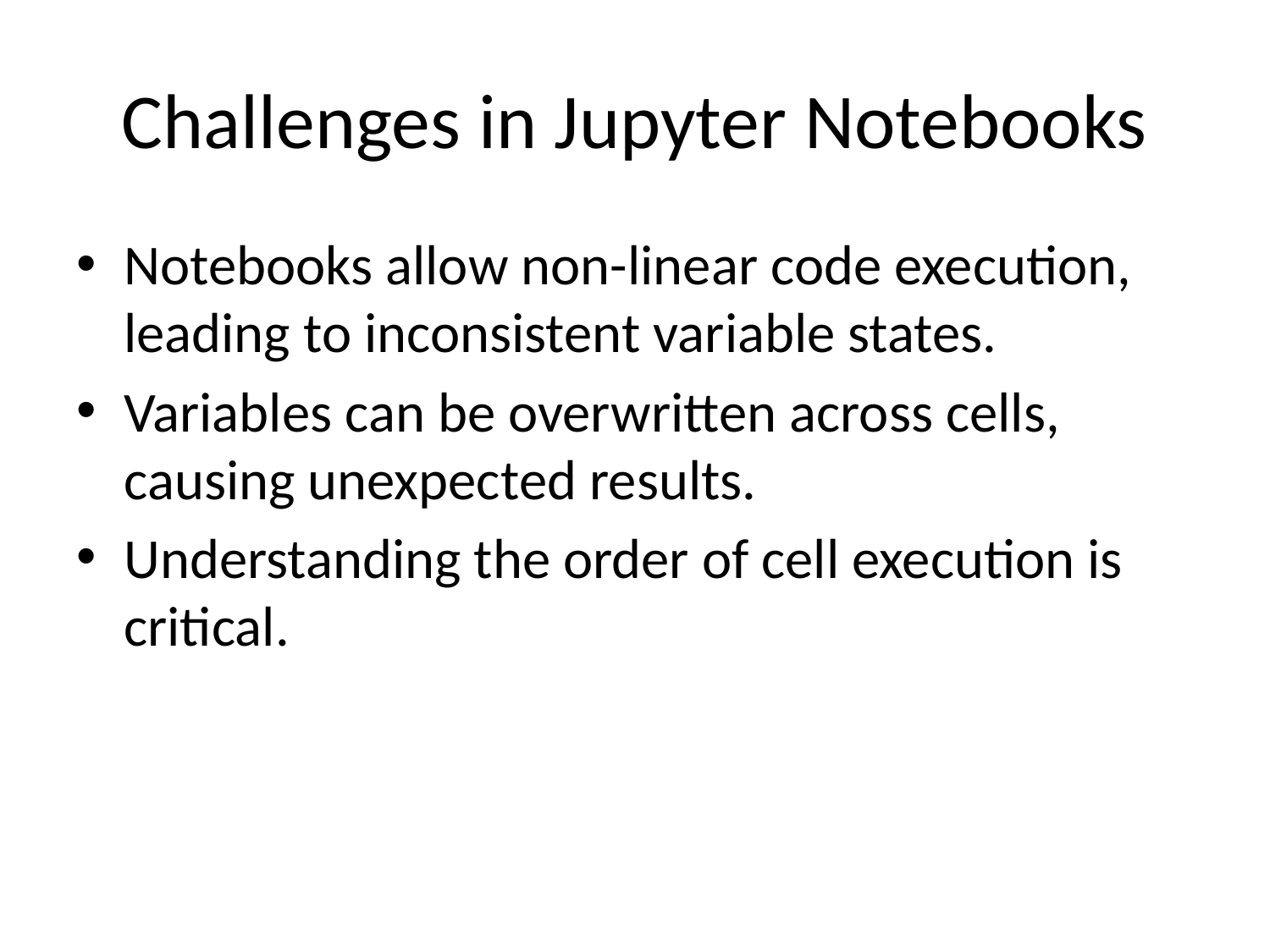

# Challenges in Jupyter Notebooks
Notebooks allow non-linear code execution, leading to inconsistent variable states.
Variables can be overwritten across cells, causing unexpected results.
Understanding the order of cell execution is critical.